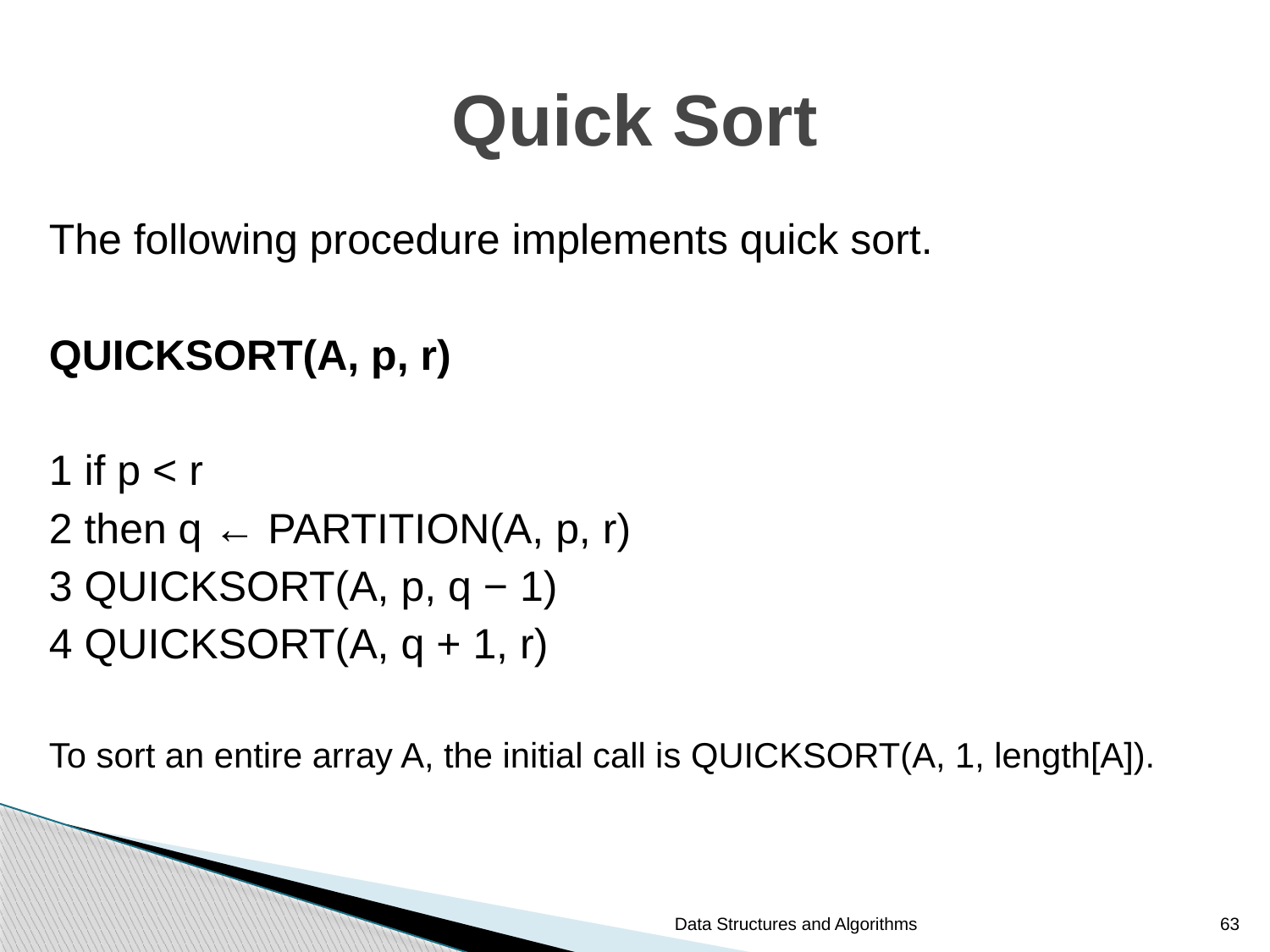

# Quick Sort
The following procedure implements quick sort.

QUICKSORT(A, p, r)

1 if p < r
2 then q ← PARTITION(A, p, r)
3 QUICKSORT(A, p, q − 1)
4 QUICKSORT(A, q + 1, r)

To sort an entire array A, the initial call is QUICKSORT(A, 1, length[A]).

Data Structures and Algorithms
63